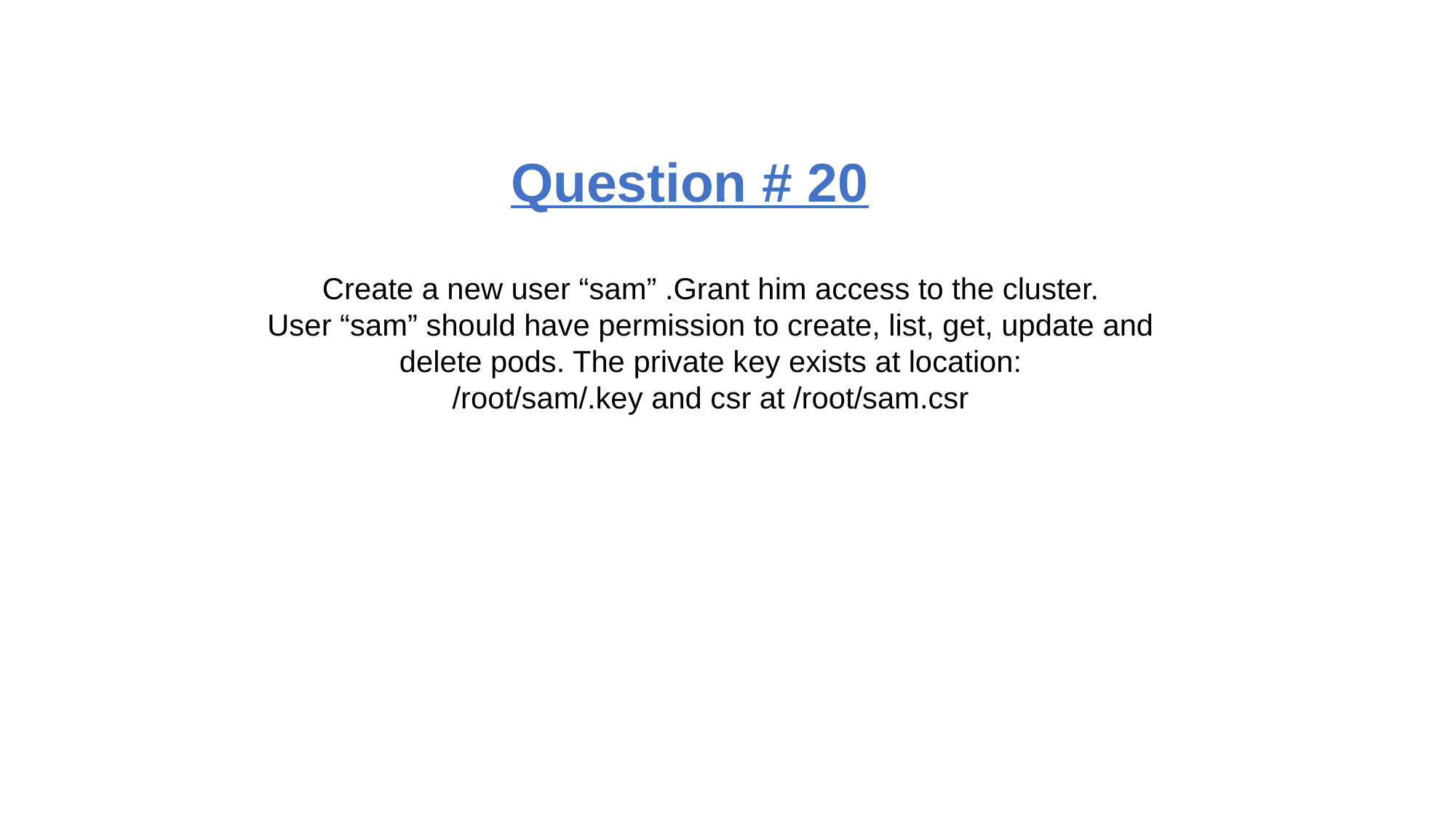

Question # 20
Create a new user “sam” .Grant him access to the cluster.
User “sam” should have permission to create, list, get, update and delete pods. The private key exists at location:
/root/sam/.key and csr at /root/sam.csr